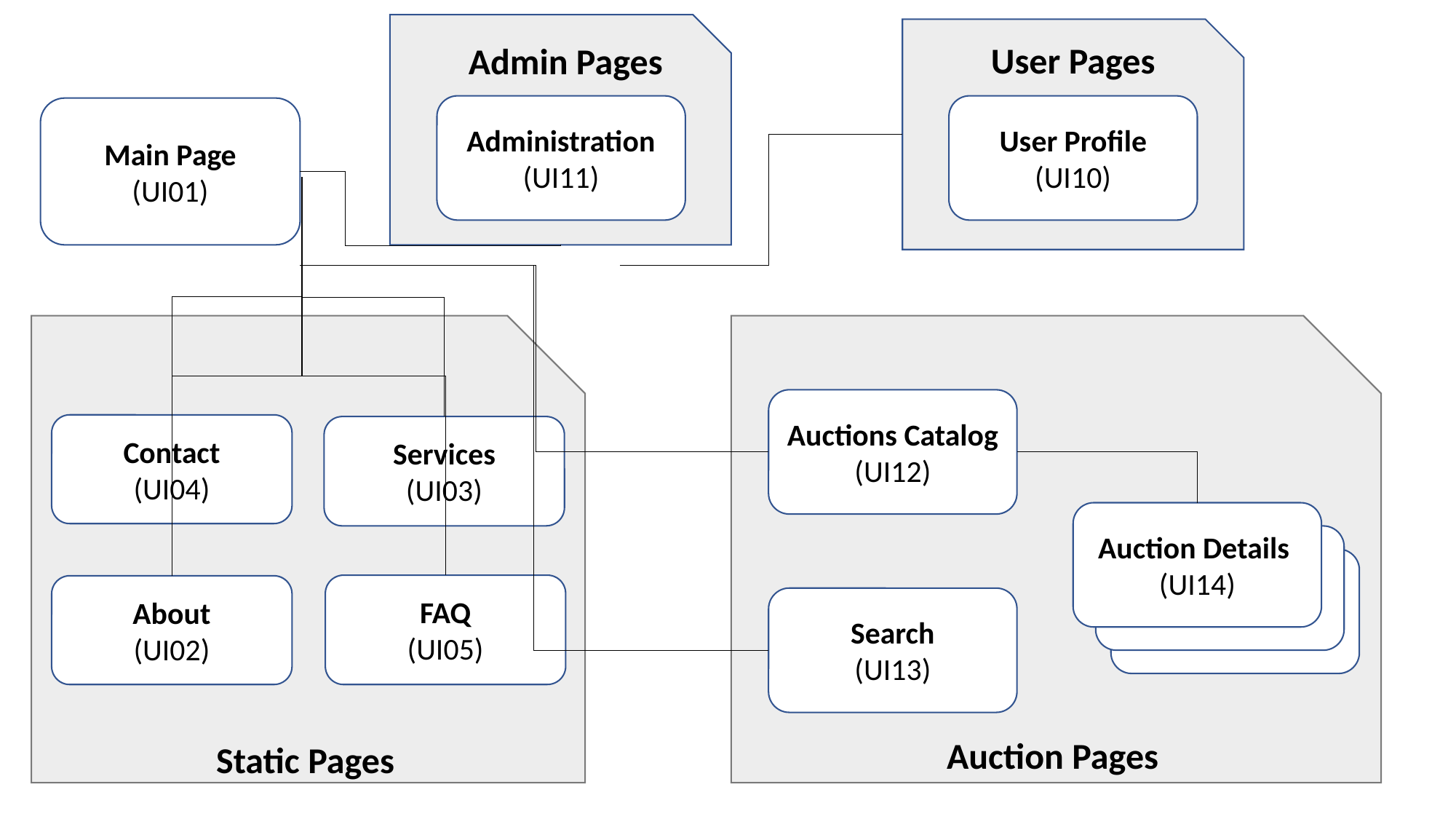

User Pages
Admin Pages
Administration
(UI11)
User Profile
(UI10)
Main Page
(UI01)

Auctions Catalog
(UI12)
Contact
(UI04)
Services
(UI03)
Auction Details
(UI14)
About
(UI01)
About
(UI01)
FAQ
(UI05)
About
(UI02)
Search
(UI13)
Auction Pages
Static Pages